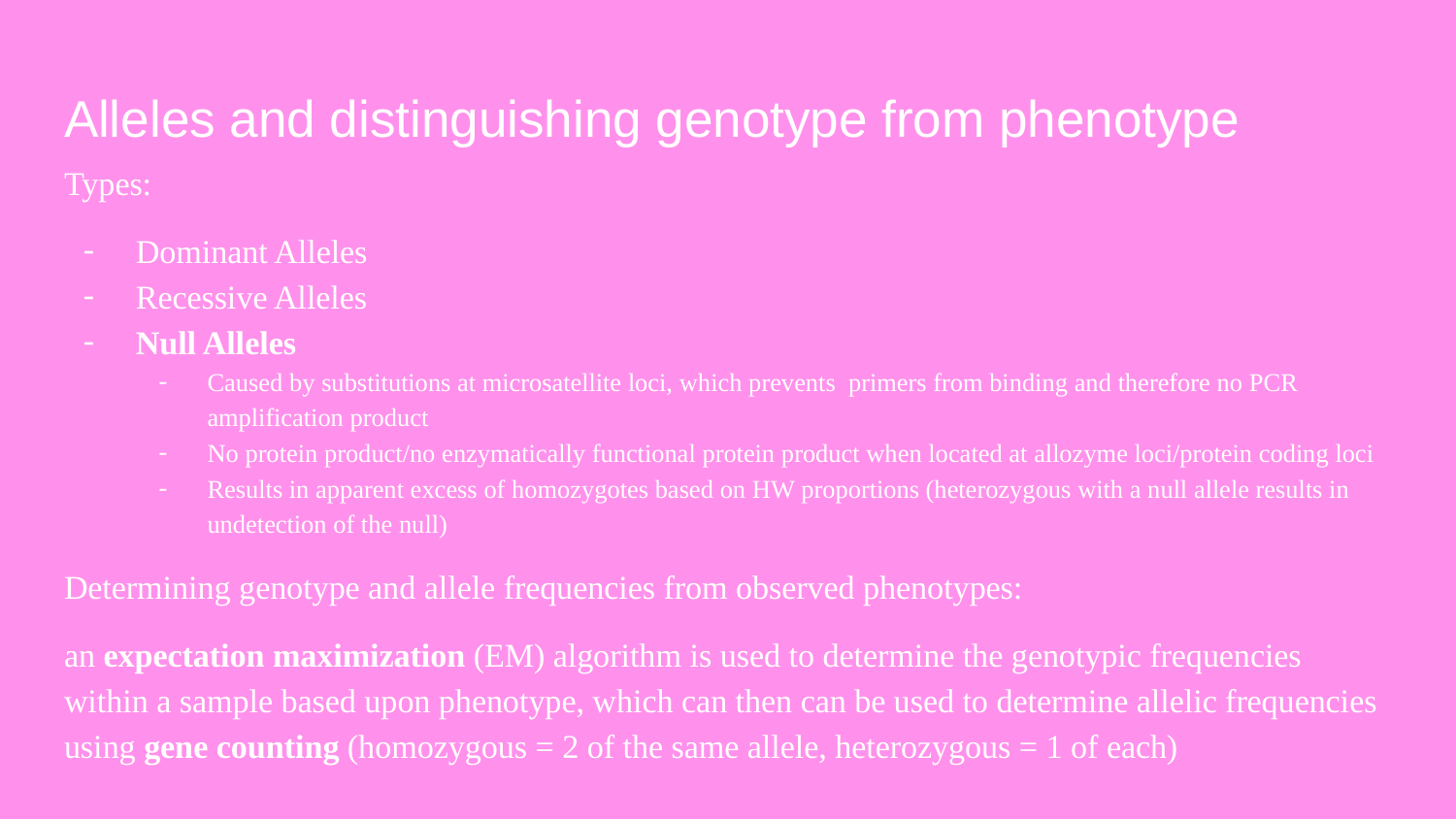

# Alleles and distinguishing genotype from phenotype
Types:
Dominant Alleles
Recessive Alleles
Null Alleles
Caused by substitutions at microsatellite loci, which prevents  primers from binding and therefore no PCR amplification product
No protein product/no enzymatically functional protein product when located at allozyme loci/protein coding loci
Results in apparent excess of homozygotes based on HW proportions (heterozygous with a null allele results in undetection of the null)
Determining genotype and allele frequencies from observed phenotypes:
an expectation maximization (EM) algorithm is used to determine the genotypic frequencies within a sample based upon phenotype, which can then can be used to determine allelic frequencies using gene counting (homozygous = 2 of the same allele, heterozygous = 1 of each)